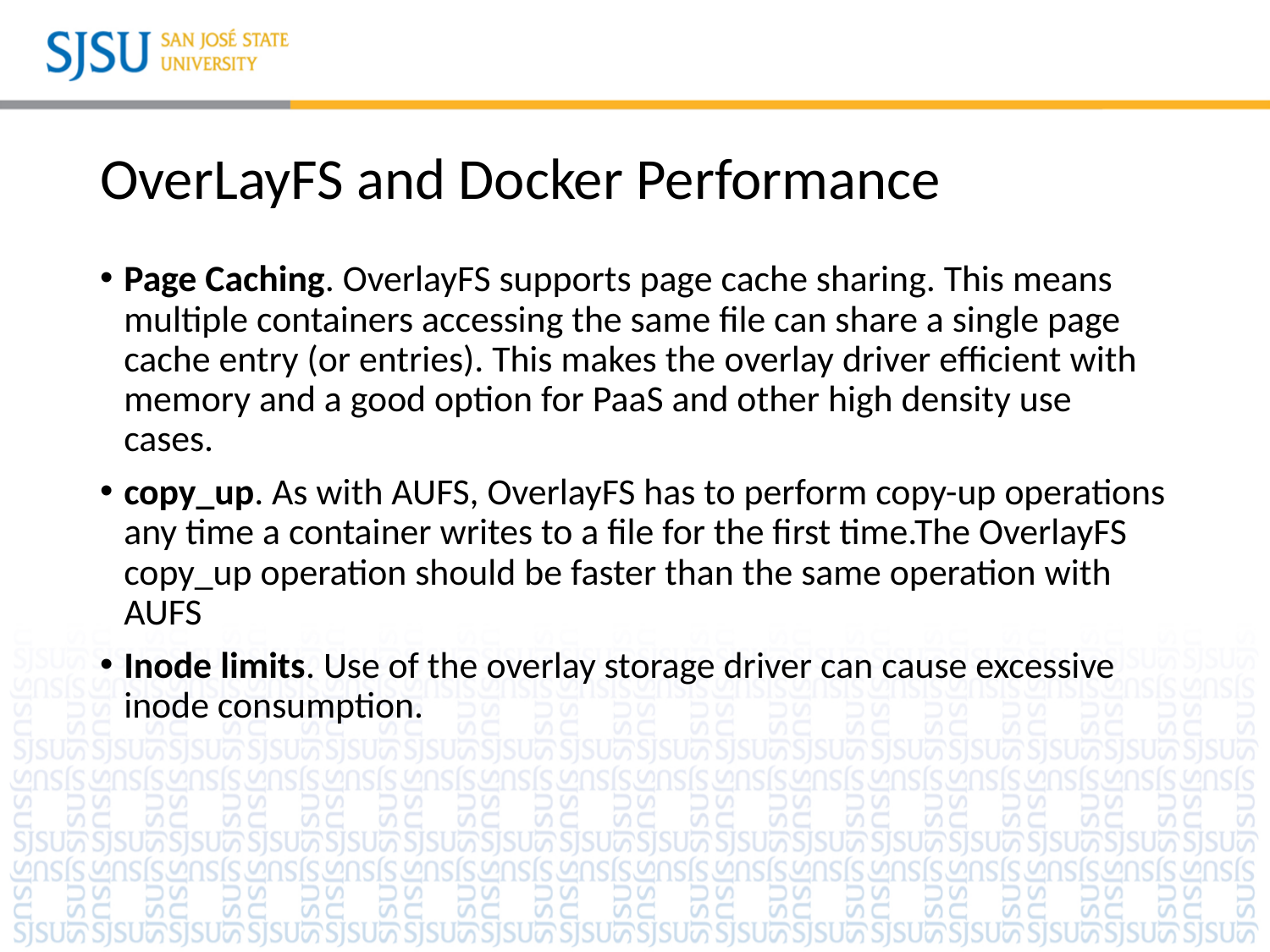

# OverLayFS and Docker Performance
Page Caching. OverlayFS supports page cache sharing. This means multiple containers accessing the same file can share a single page cache entry (or entries). This makes the overlay driver efficient with memory and a good option for PaaS and other high density use cases.
copy_up. As with AUFS, OverlayFS has to perform copy-up operations any time a container writes to a file for the first time.The OverlayFS copy_up operation should be faster than the same operation with AUFS
Inode limits. Use of the overlay storage driver can cause excessive inode consumption.